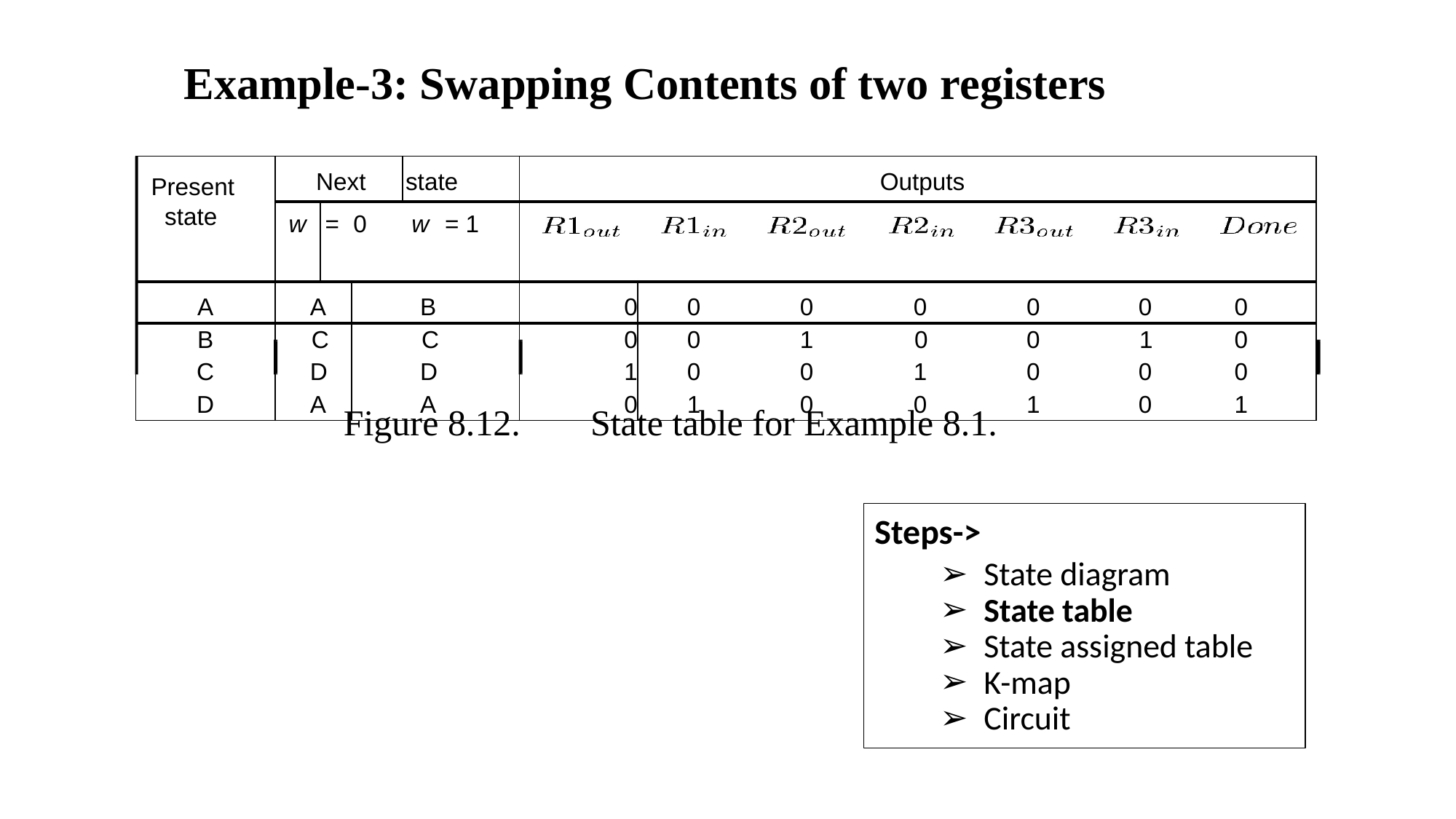

Example-3: Swapping Contents of two registers
| Present state | Next |  |  | state |  | Outputs |  |  |  |  |  |  |
| --- | --- | --- | --- | --- | --- | --- | --- | --- | --- | --- | --- | --- |
|  | w | = | 0 | w | = 1 |  |  |  |  |  |  |  |
| A | A |  | B |  |  | 0 | 0 | 0 | 0 | 0 | 0 | 0 |
| B | C |  | C |  |  | 0 | 0 | 1 | 0 | 0 | 1 | 0 |
| C | D |  | D |  |  | 1 | 0 | 0 | 1 | 0 | 0 | 0 |
| D | A |  | A |  |  | 0 | 1 | 0 | 0 | 1 | 0 | 1 |

Figure 8.12.
State table for Example 8.1.
Steps->
State diagram
State table
State assigned table
K-map
Circuit